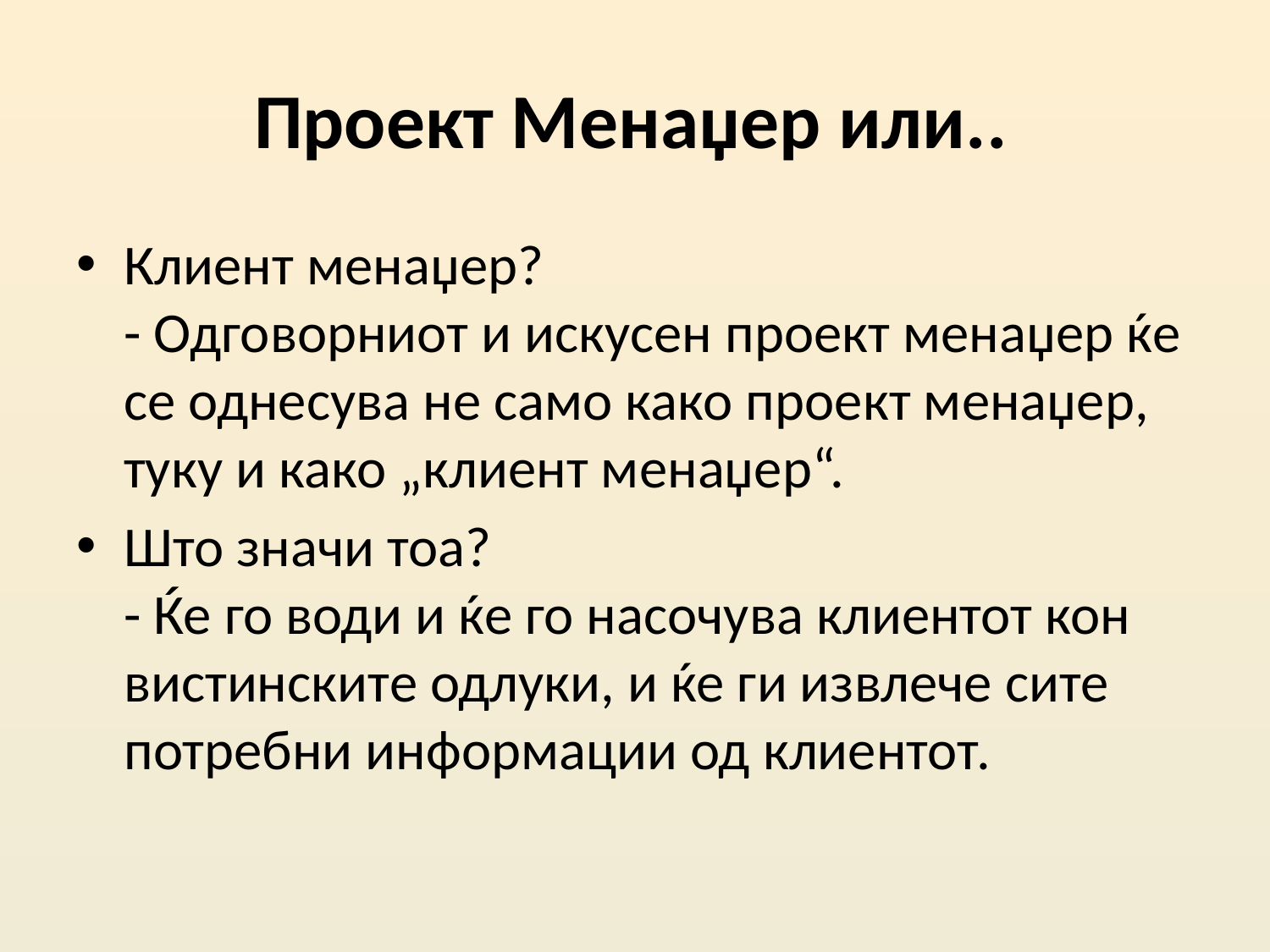

# Проект Менаџер или..
Клиент менаџер?
- Одговорниот и искусен проект менаџер ќе се однесува не само како проект менаџер, туку и како „клиент менаџер“.
Што значи тоа?
- Ќе го води и ќе го насочува клиентот кон вистинските одлуки, и ќе ги извлече сите потребни информации од клиентот.